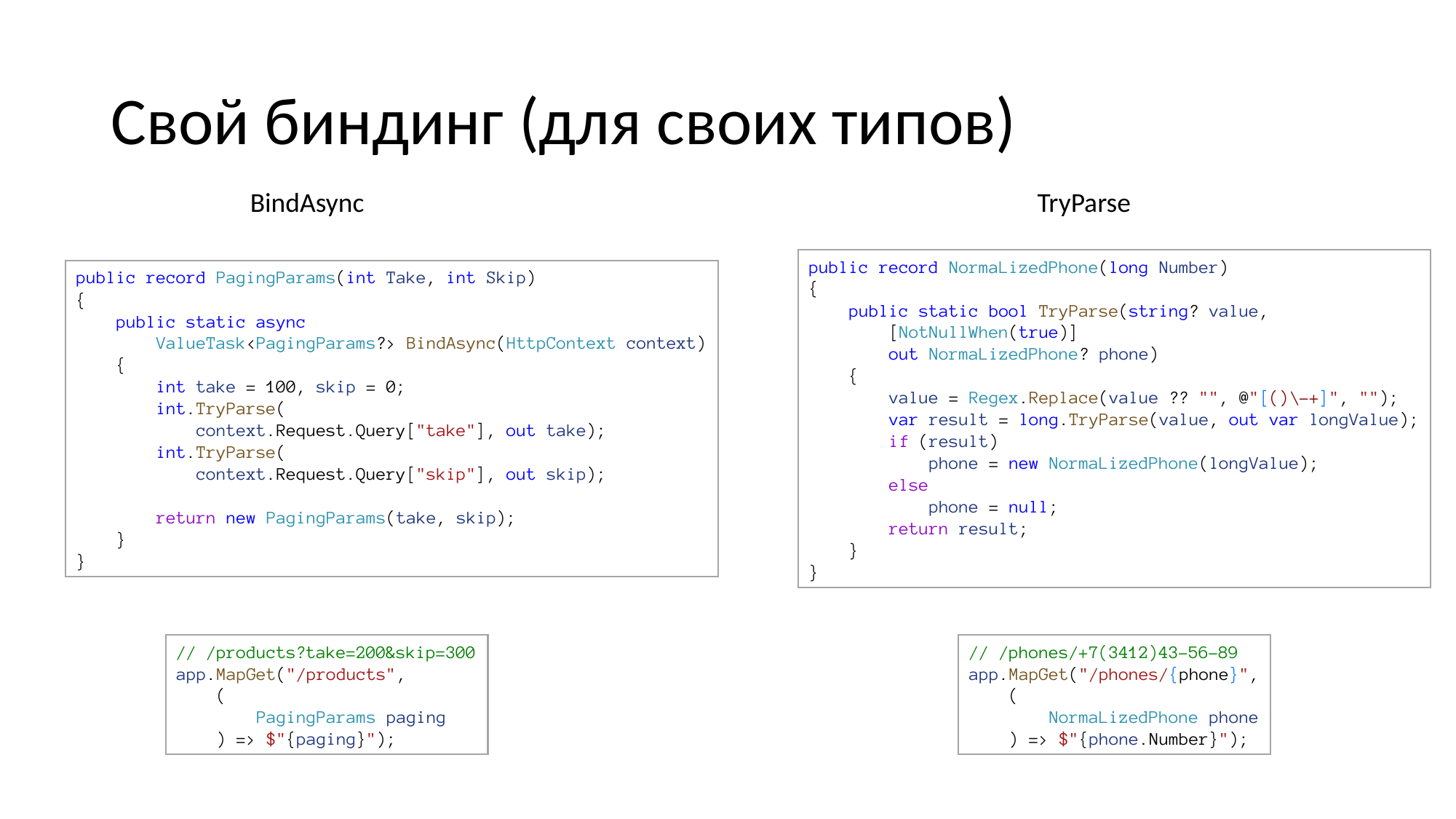

# Свой биндинг (для своих типов)
BindAsync
TryParse
public record NormaLizedPhone(long Number)
{
    public static bool TryParse(string? value,
        [NotNullWhen(true)]
        out NormaLizedPhone? phone)
    {
        value = Regex.Replace(value ?? "", @"[()\-+]", "");
        var result = long.TryParse(value, out var longValue);
        if (result)
            phone = new NormaLizedPhone(longValue);
        else
            phone = null;
        return result;
    }
}
public record PagingParams(int Take, int Skip)
{
    public static async 
        ValueTask<PagingParams?> BindAsync(HttpContext context)
    {
        int take = 100, skip = 0;
        int.TryParse(
            context.Request.Query["take"], out take);
        int.TryParse(
            context.Request.Query["skip"], out skip);
        
        return new PagingParams(take, skip);
    }
}
// /products?take=200&skip=300
app.MapGet("/products",
    (
        PagingParams paging
    ) => $"{paging}");
// /phones/+7(3412)43-56-89
app.MapGet("/phones/{phone}",
    (
        NormaLizedPhone phone
    ) => $"{phone.Number}");